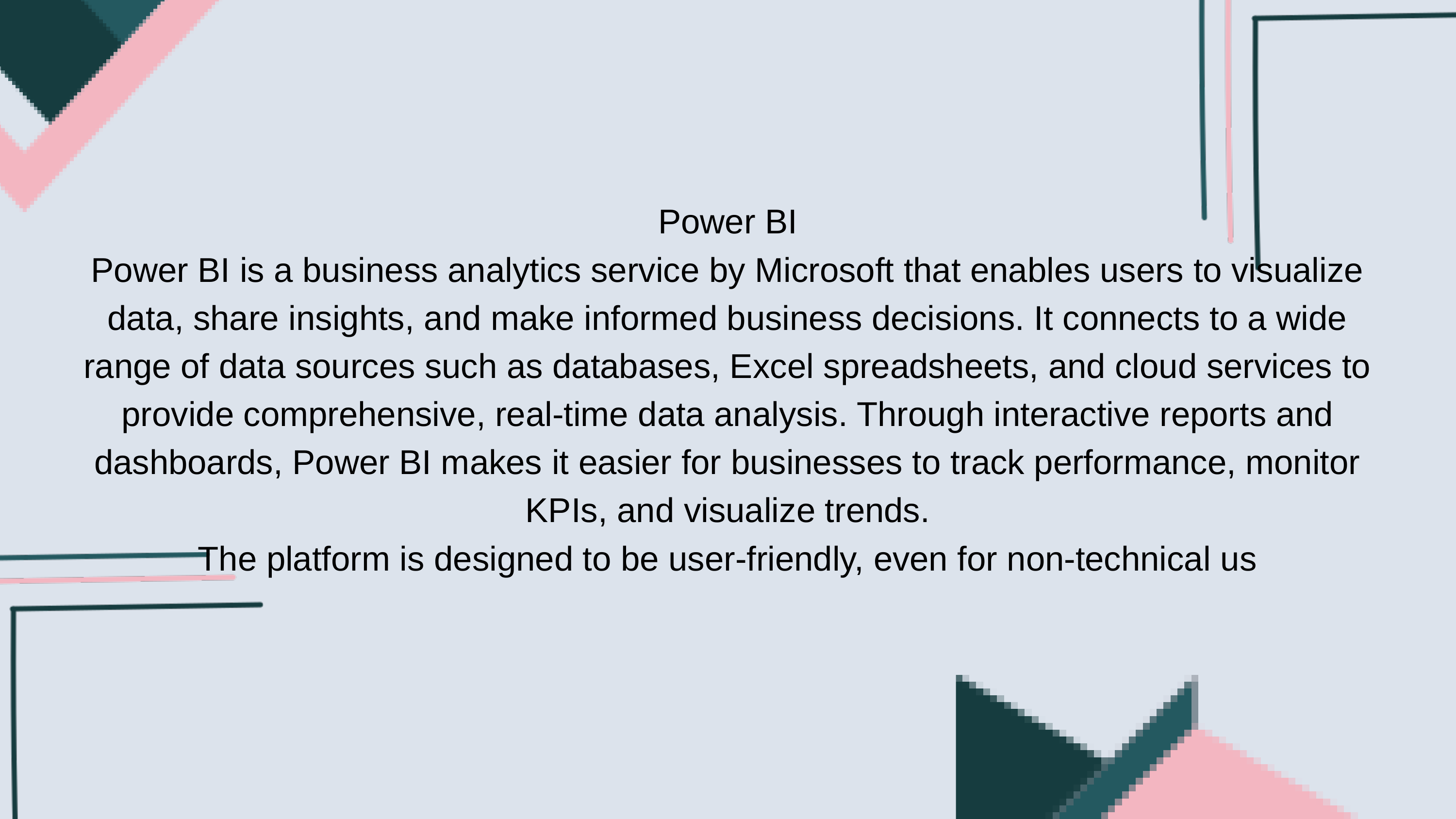

Power BI
Power BI is a business analytics service by Microsoft that enables users to visualize data, share insights, and make informed business decisions. It connects to a wide range of data sources such as databases, Excel spreadsheets, and cloud services to provide comprehensive, real-time data analysis. Through interactive reports and dashboards, Power BI makes it easier for businesses to track performance, monitor KPIs, and visualize trends.
The platform is designed to be user-friendly, even for non-technical us